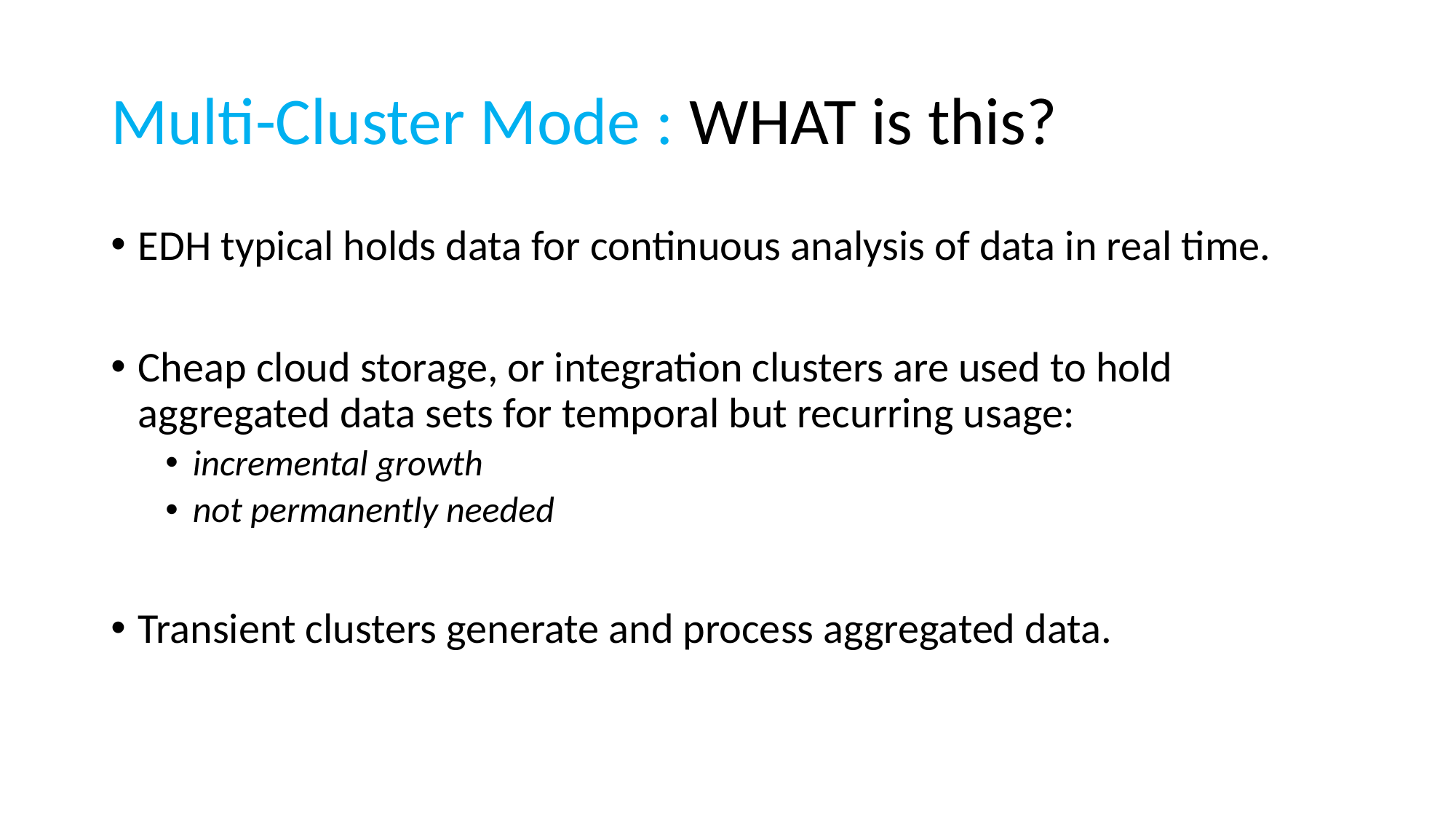

# Multi-Cluster Mode : WHAT is this?
EDH typical holds data for continuous analysis of data in real time.

Cheap cloud storage, or integration clusters are used to hold aggregated data sets for temporal but recurring usage:
incremental growth
not permanently needed

Transient clusters generate and process aggregated data.